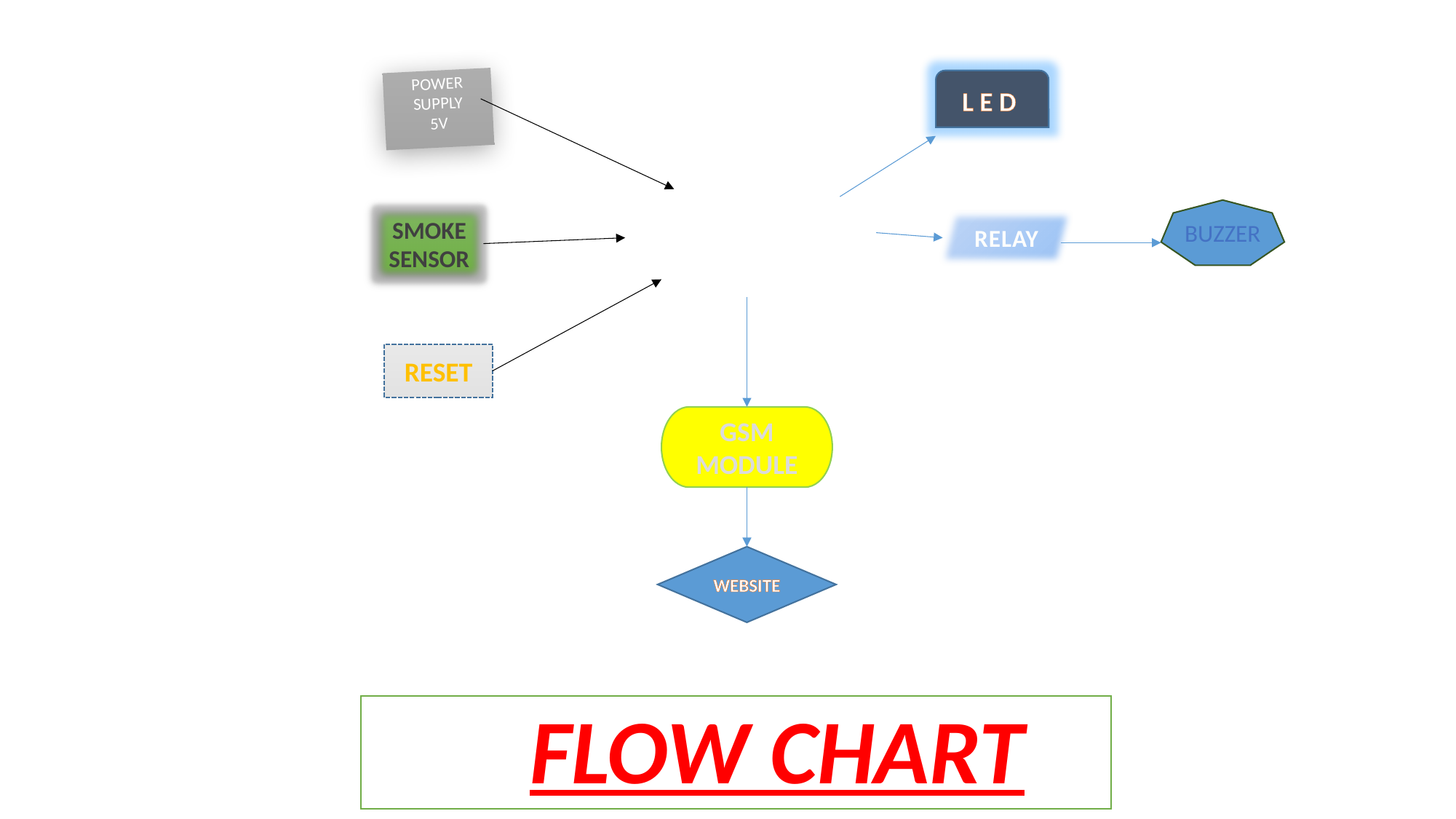

POWER
SUPPLY
5V

L E D
MICRO
CONTROLLER
BUZZER
SMOKE
SENSOR
RELAY
RESET
GSM MODULE

WEBSITE
# FLOW CHART